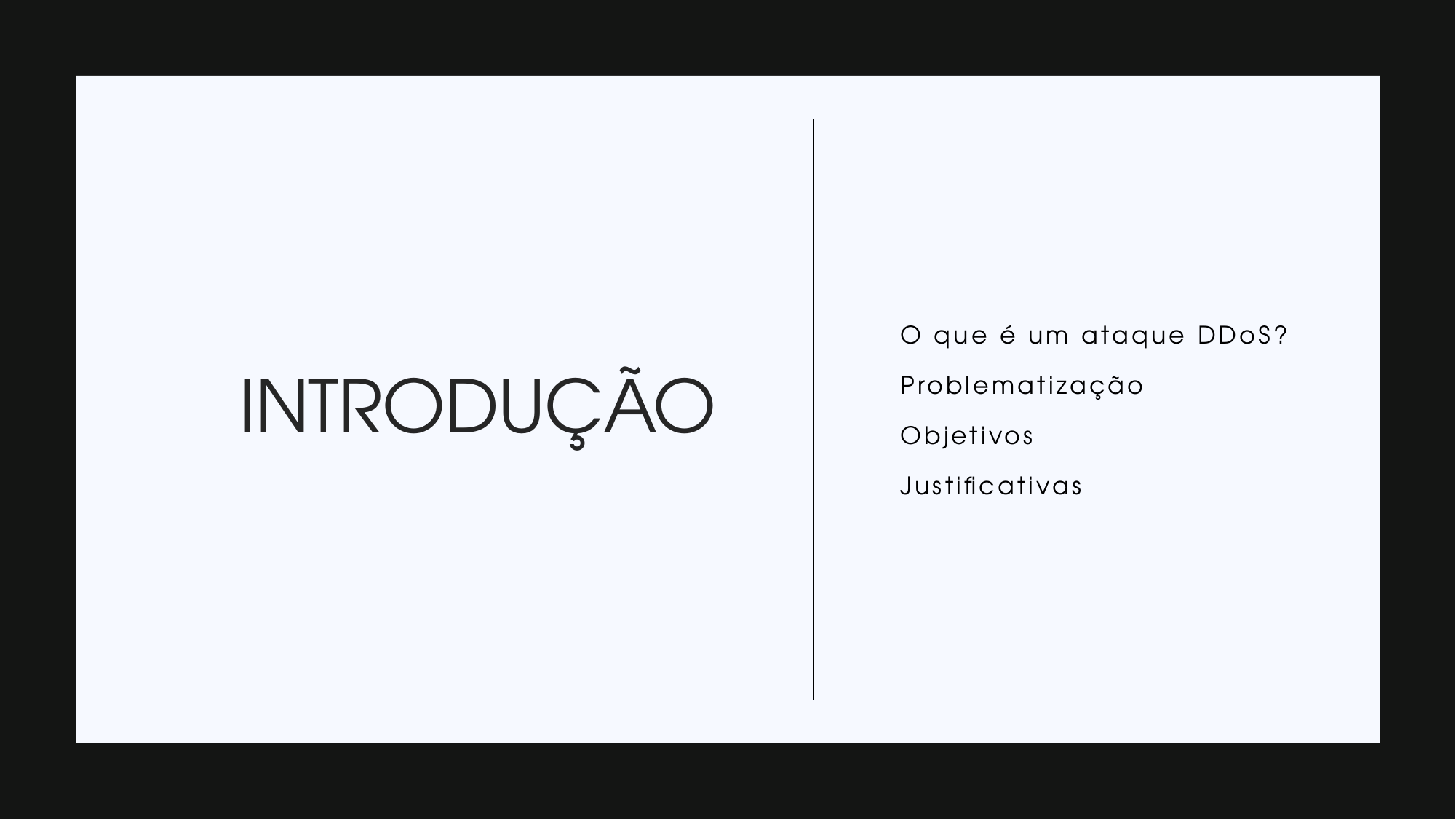

O que é um ataque DDoS?
Problematização
Objetivos
Justificativas
# Introdução